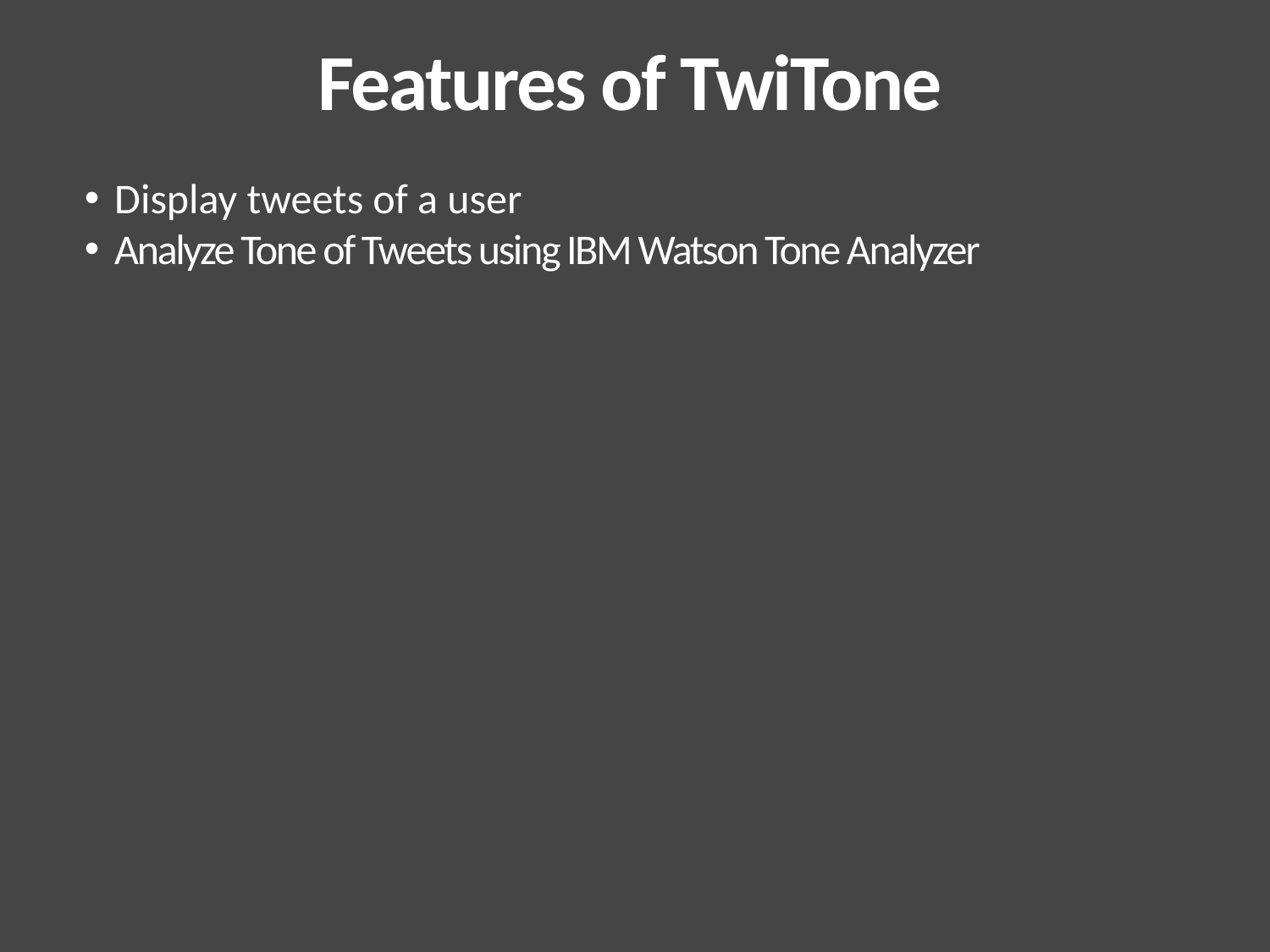

Features of TwiTone
Display tweets of a user
Analyze Tone of Tweets using IBM Watson Tone Analyzer